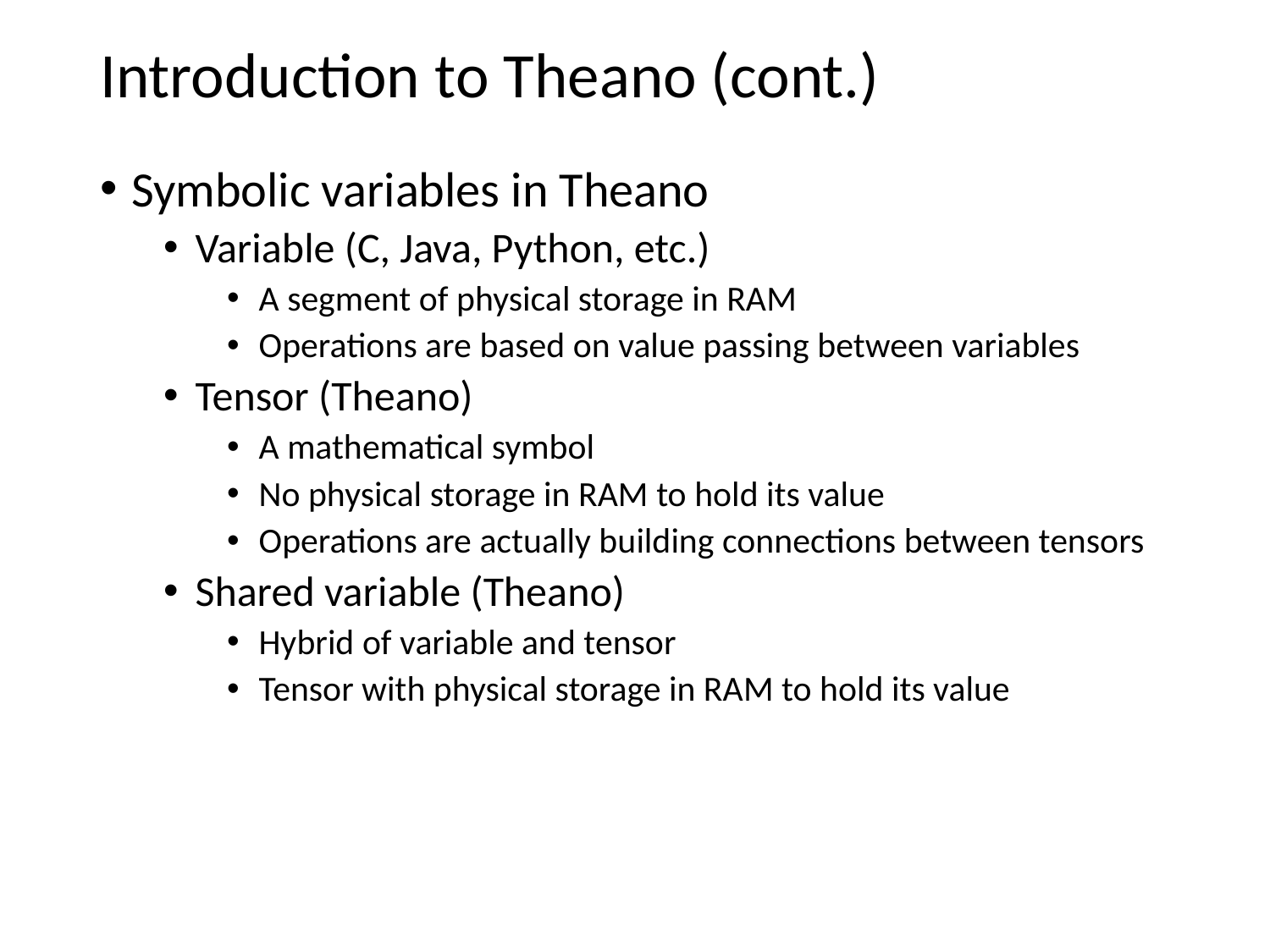

# Introduction to Theano (cont.)
Symbolic variables in Theano
Variable (C, Java, Python, etc.)
A segment of physical storage in RAM
Operations are based on value passing between variables
Tensor (Theano)
A mathematical symbol
No physical storage in RAM to hold its value
Operations are actually building connections between tensors
Shared variable (Theano)
Hybrid of variable and tensor
Tensor with physical storage in RAM to hold its value